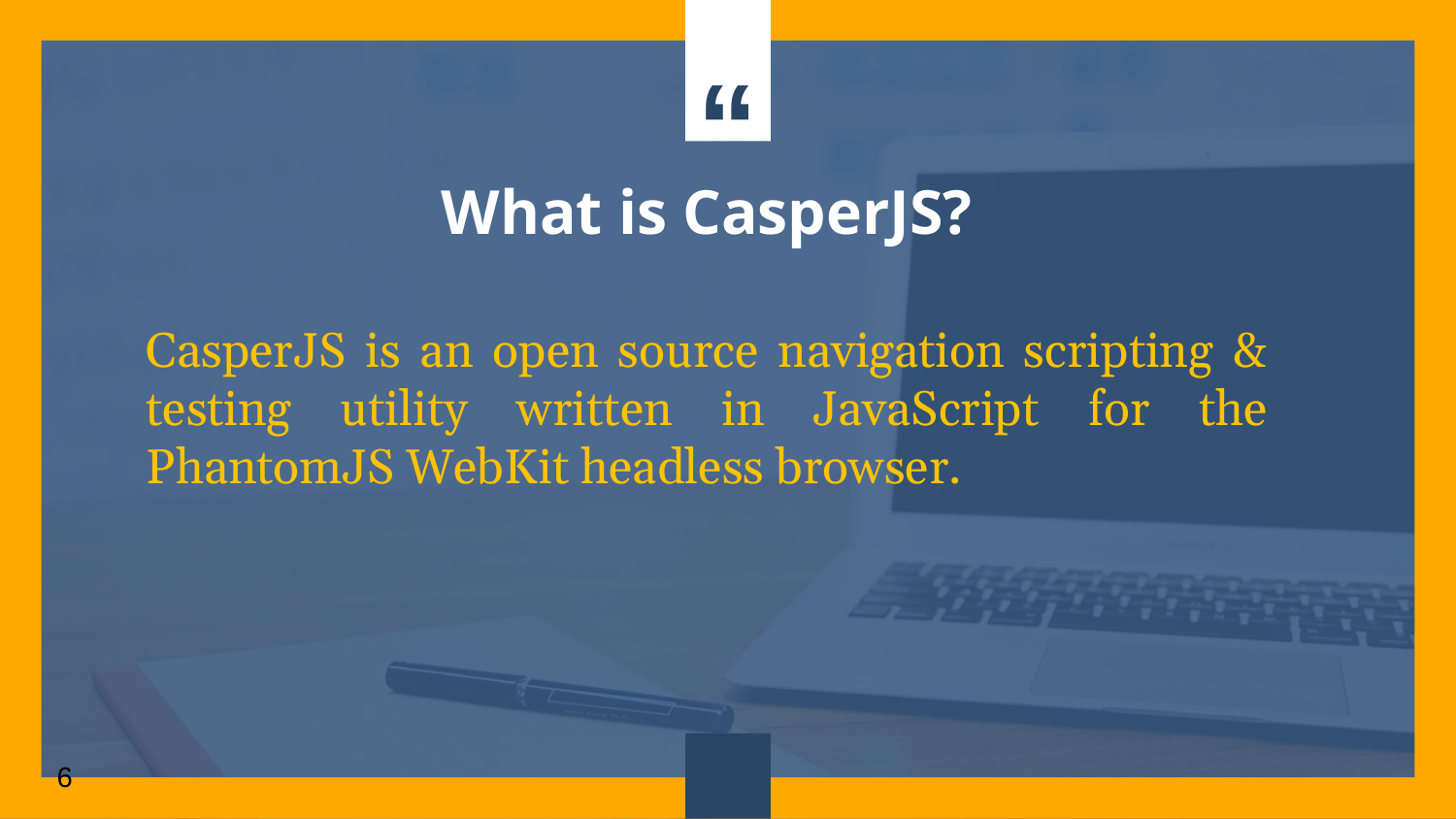

What is CasperJS?

CasperJS is an open source navigation scripting & testing utility written in JavaScript for the PhantomJS WebKit headless browser.
6